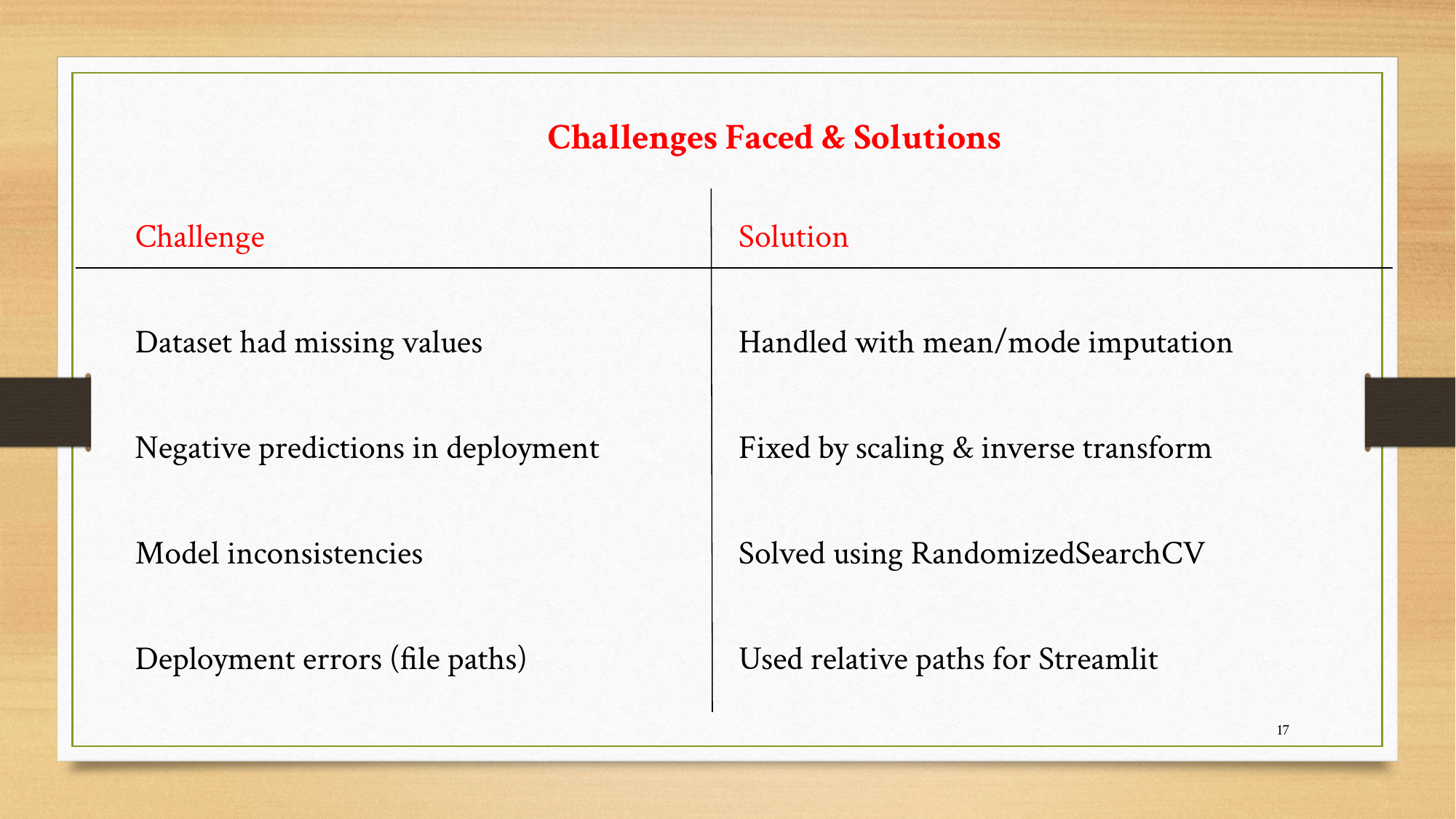

Challenges Faced & Solutions
| Challenge | Solution |
| --- | --- |
| Dataset had missing values | Handled with mean/mode imputation |
| Negative predictions in deployment | Fixed by scaling & inverse transform |
| Model inconsistencies | Solved using RandomizedSearchCV |
| Deployment errors (file paths) | Used relative paths for Streamlit |
17